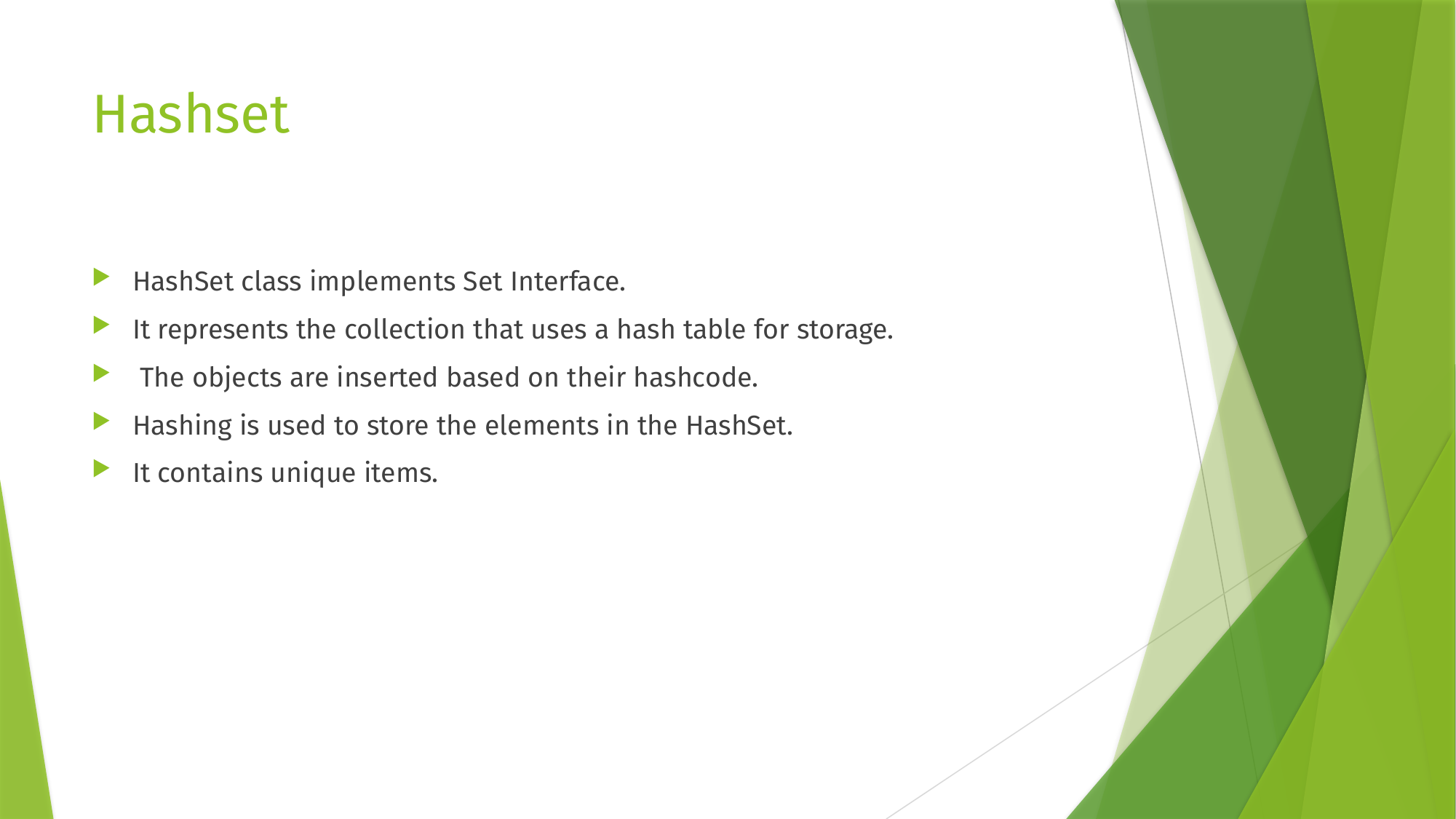

# Hashset
HashSet class implements Set Interface.
It represents the collection that uses a hash table for storage.
 The objects are inserted based on their hashcode.
Hashing is used to store the elements in the HashSet.
It contains unique items.